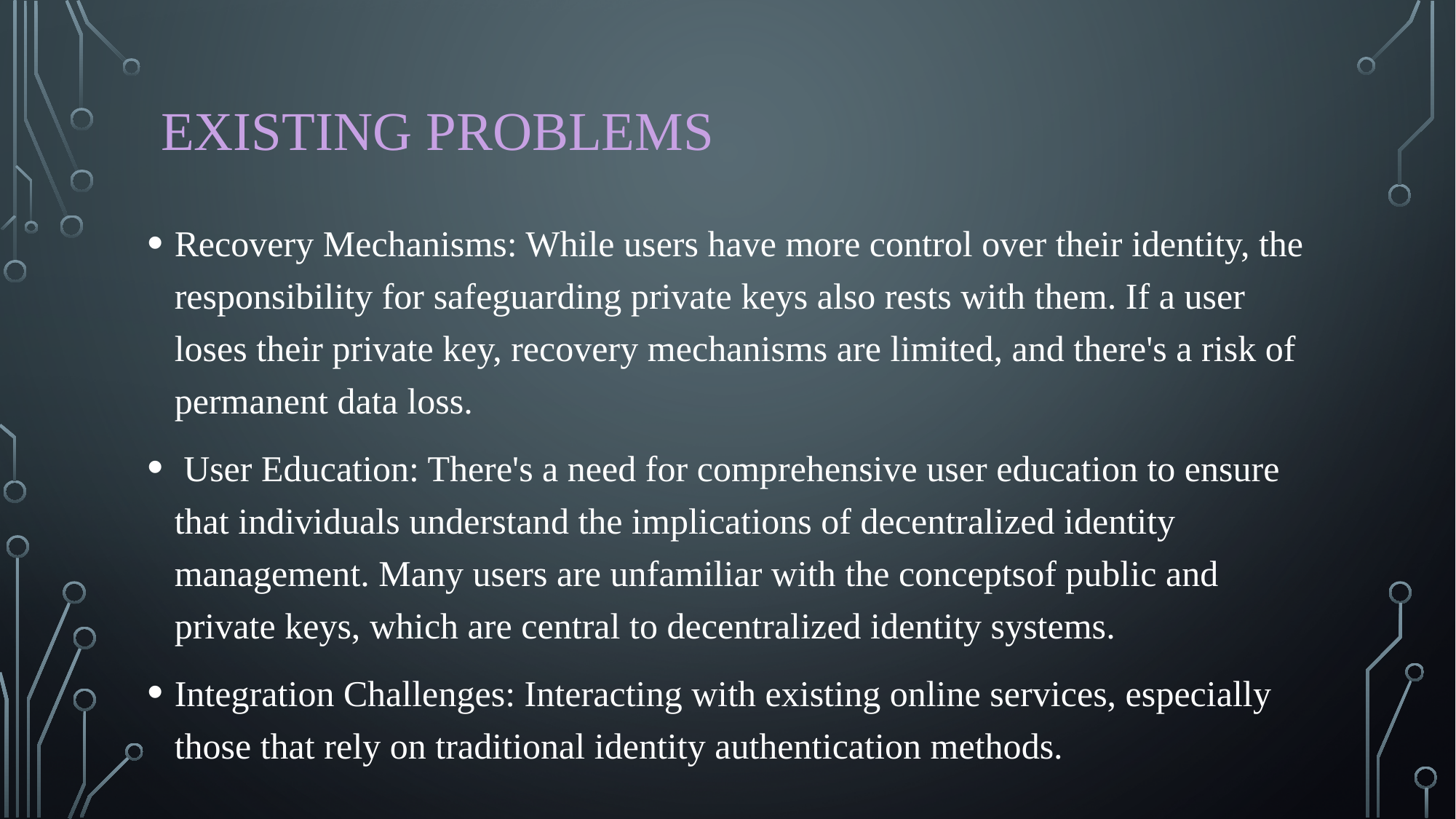

# EXISTING PROBLEMS
Recovery Mechanisms: While users have more control over their identity, the responsibility for safeguarding private keys also rests with them. If a user loses their private key, recovery mechanisms are limited, and there's a risk of permanent data loss.
 User Education: There's a need for comprehensive user education to ensure that individuals understand the implications of decentralized identity management. Many users are unfamiliar with the conceptsof public and private keys, which are central to decentralized identity systems.
Integration Challenges: Interacting with existing online services, especially those that rely on traditional identity authentication methods.